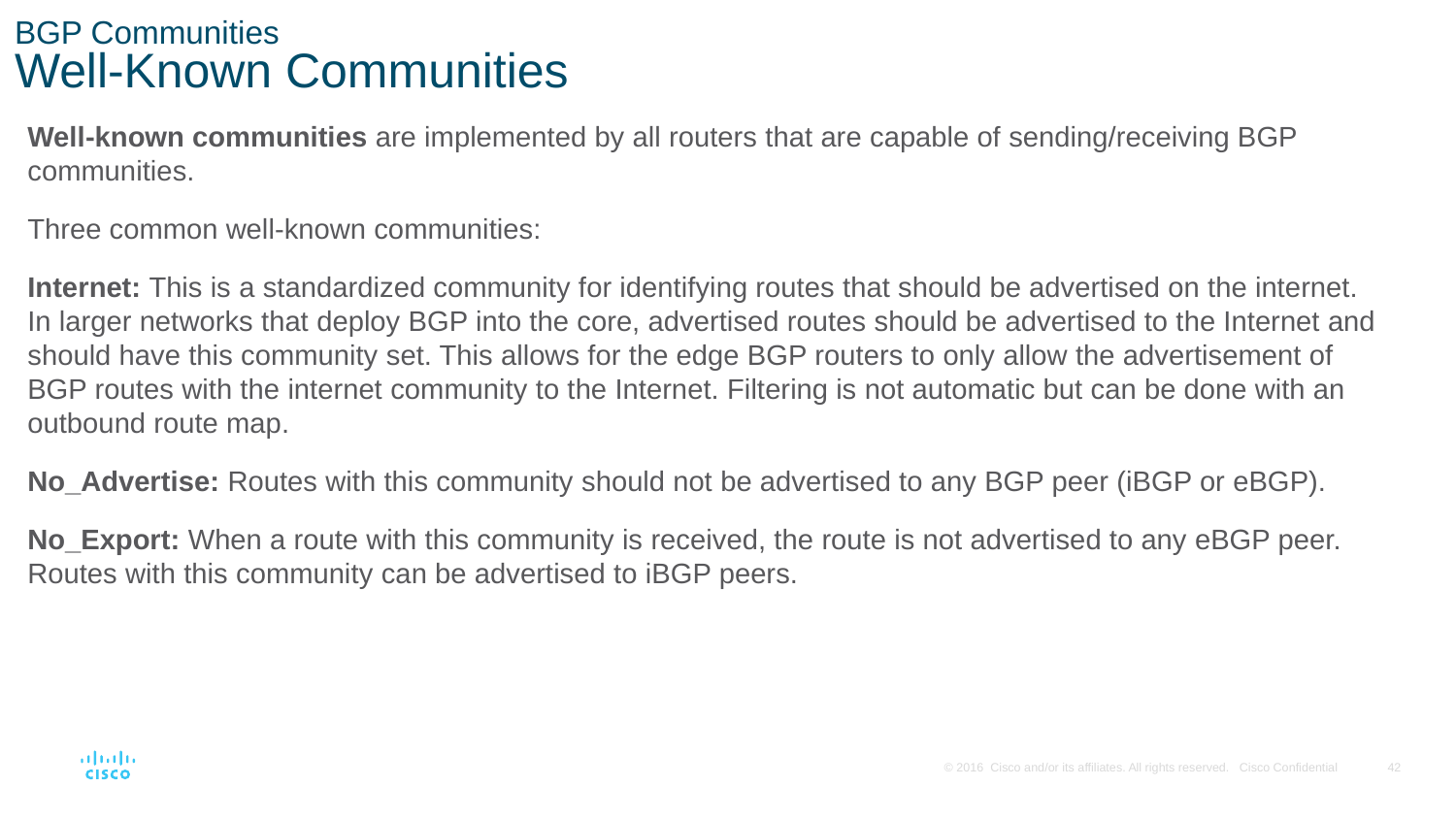

# BGP Communities Well-Known Communities
Well-known communities are implemented by all routers that are capable of sending/receiving BGP communities.
Three common well-known communities:
Internet: This is a standardized community for identifying routes that should be advertised on the internet. In larger networks that deploy BGP into the core, advertised routes should be advertised to the Internet and should have this community set. This allows for the edge BGP routers to only allow the advertisement of BGP routes with the internet community to the Internet. Filtering is not automatic but can be done with an outbound route map.
No_Advertise: Routes with this community should not be advertised to any BGP peer (iBGP or eBGP).
No_Export: When a route with this community is received, the route is not advertised to any eBGP peer. Routes with this community can be advertised to iBGP peers.